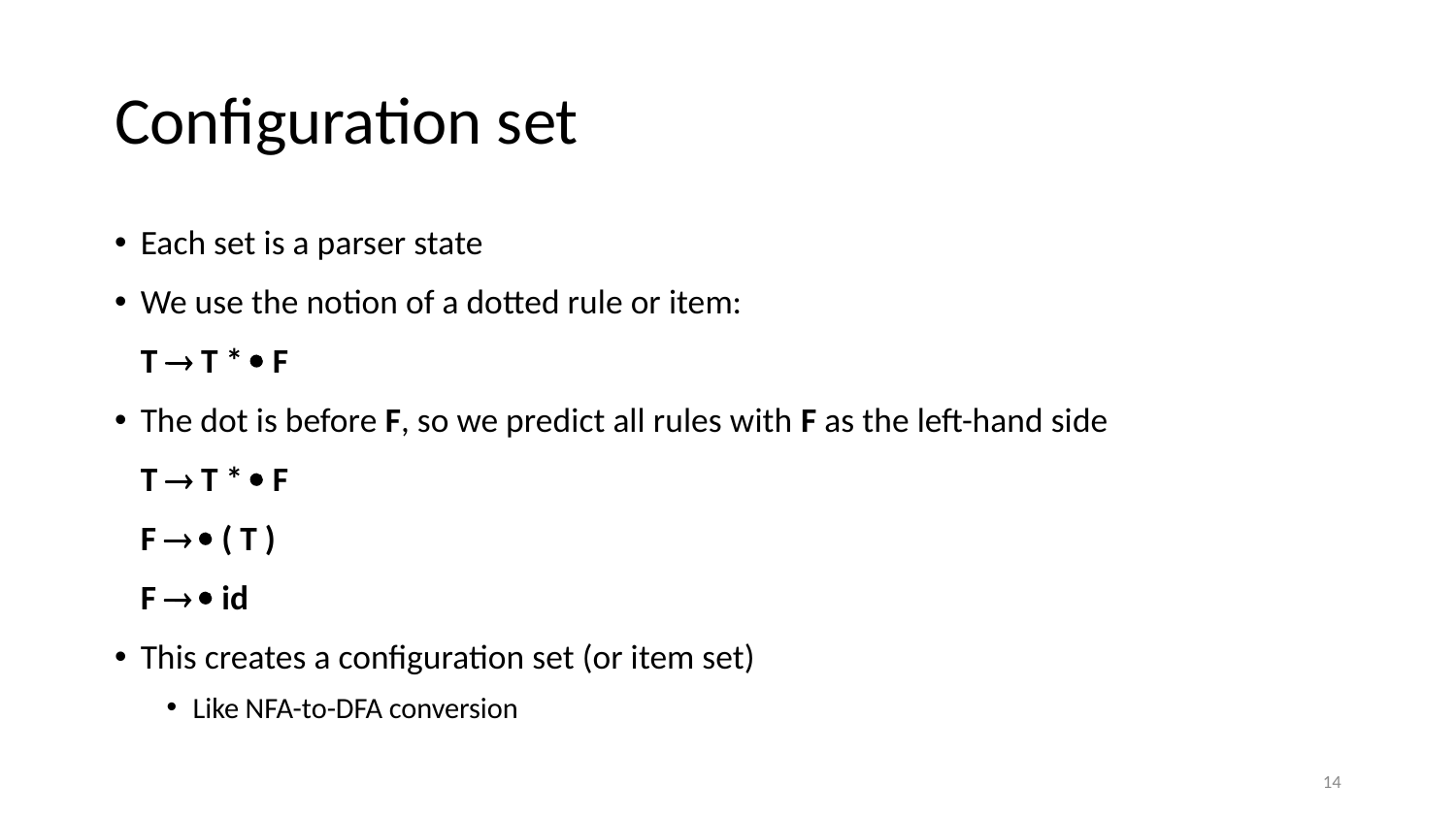

# Configuration set
Each set is a parser state
We use the notion of a dotted rule or item:
			T → T * • F
The dot is before F, so we predict all rules with F as the left-hand side
			T → T * • F
			F → • ( T )
			F → • id
This creates a configuration set (or item set)
Like NFA-to-DFA conversion
14